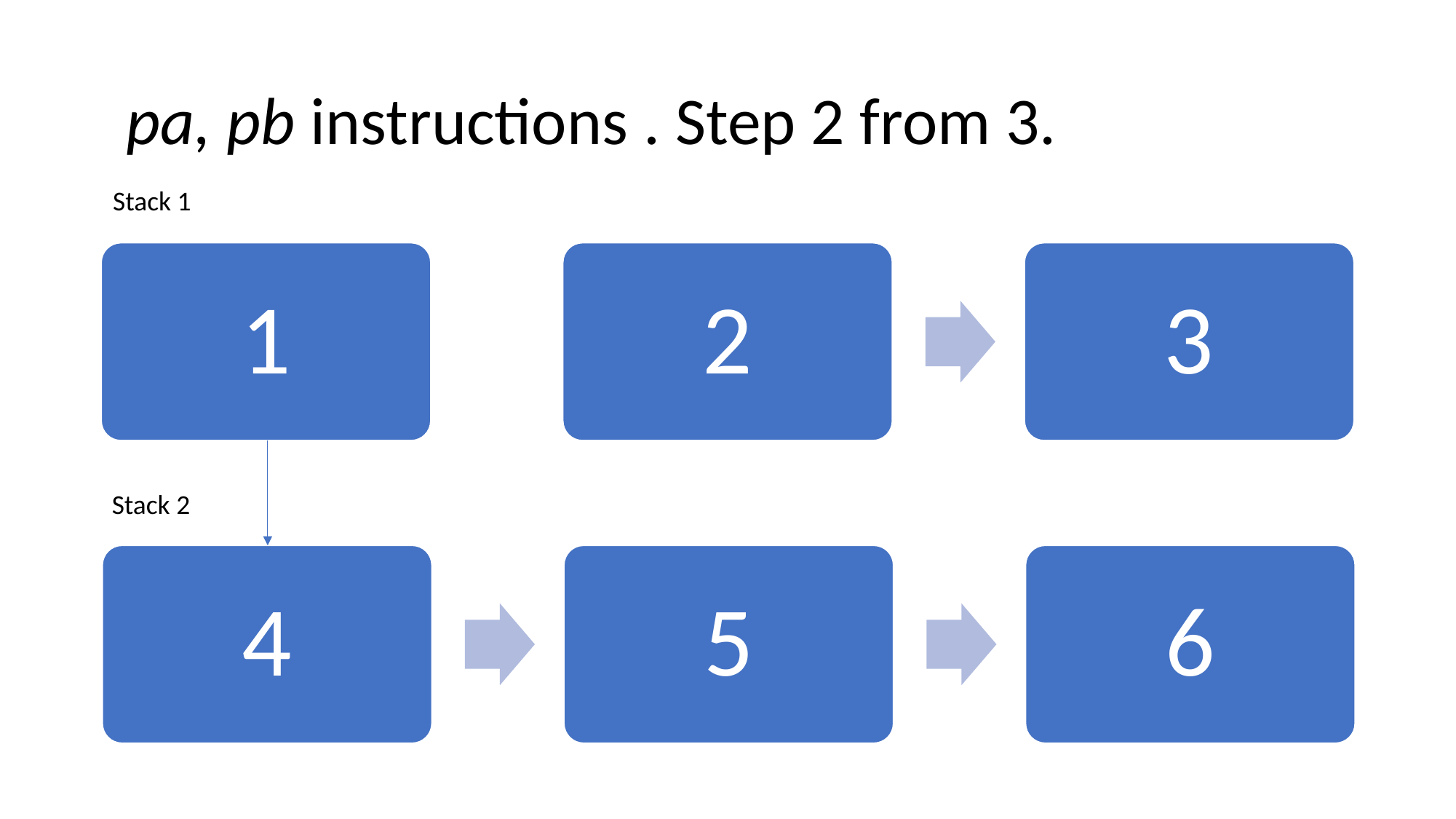

# pa, pb instructions . Step 2 from 3.
Stack 1
1
2
3

Stack 2
4
5
6